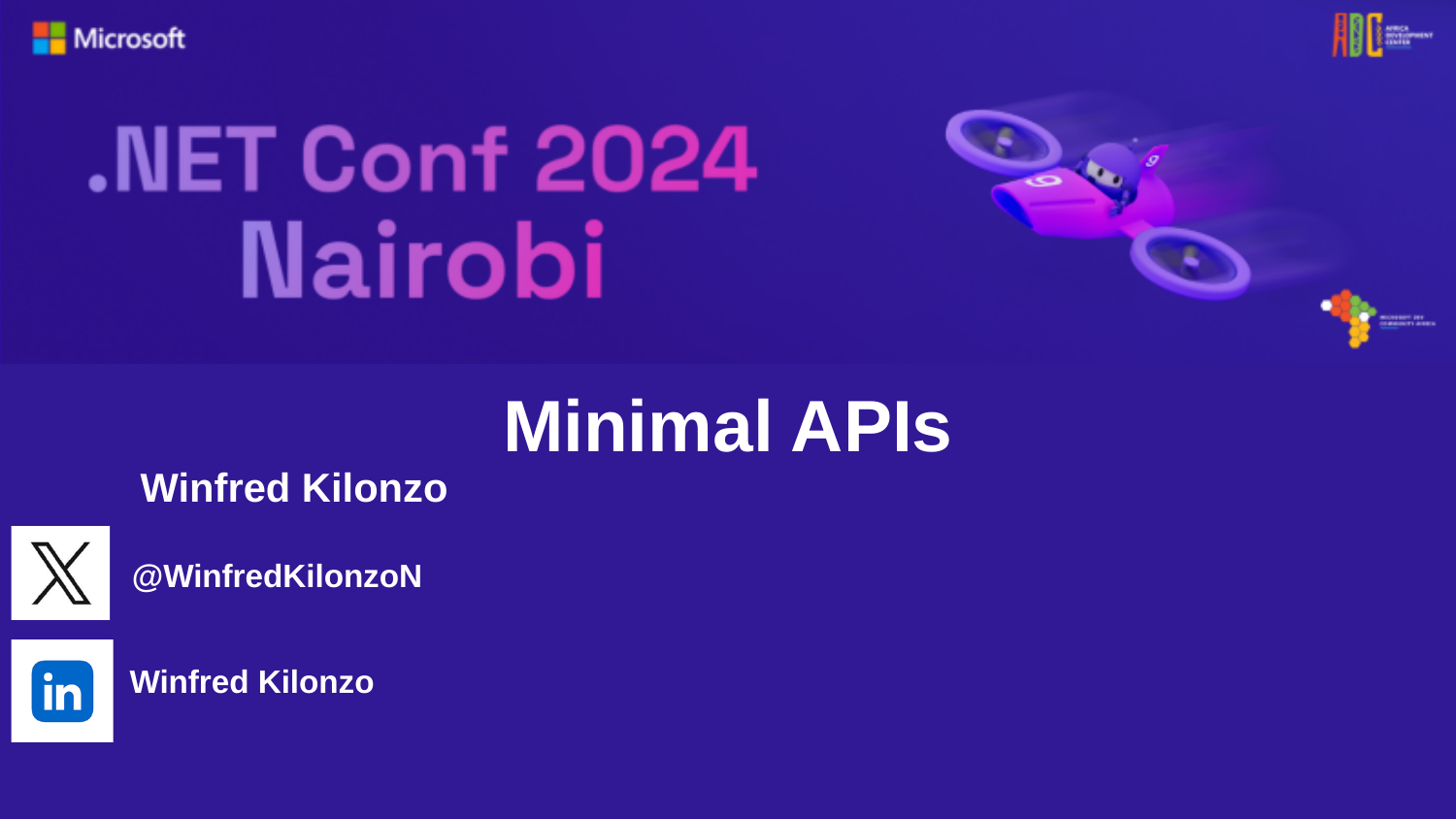

Minimal APIs
Winfred Kilonzo

@WinfredKilonzoN

Winfred Kilonzo